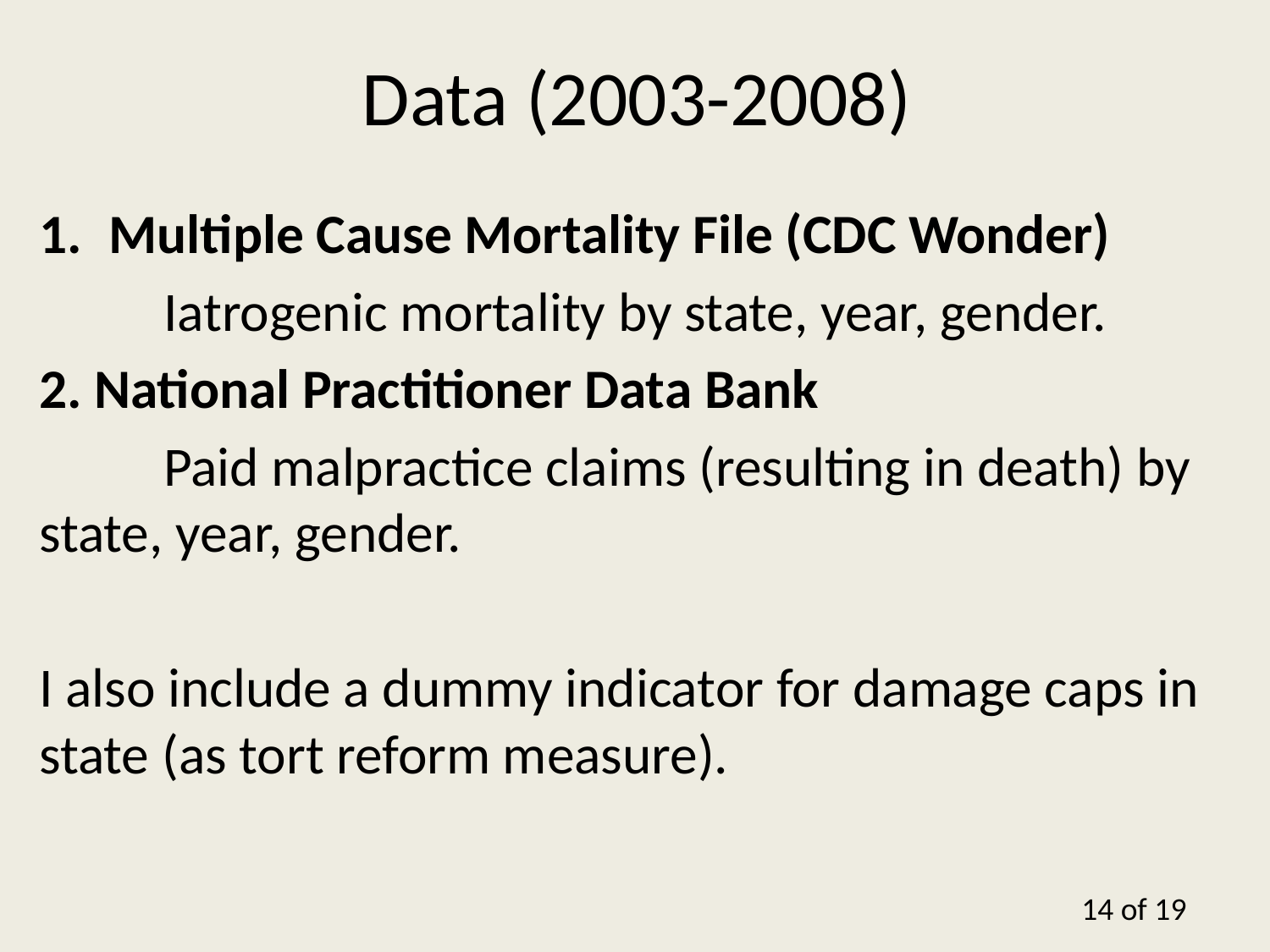

# Data (2003-2008)
Multiple Cause Mortality File (CDC Wonder)
	Iatrogenic mortality by state, year, gender.
2. National Practitioner Data Bank
	Paid malpractice claims (resulting in death) by state, year, gender.

I also include a dummy indicator for damage caps in state (as tort reform measure).

14 of 19